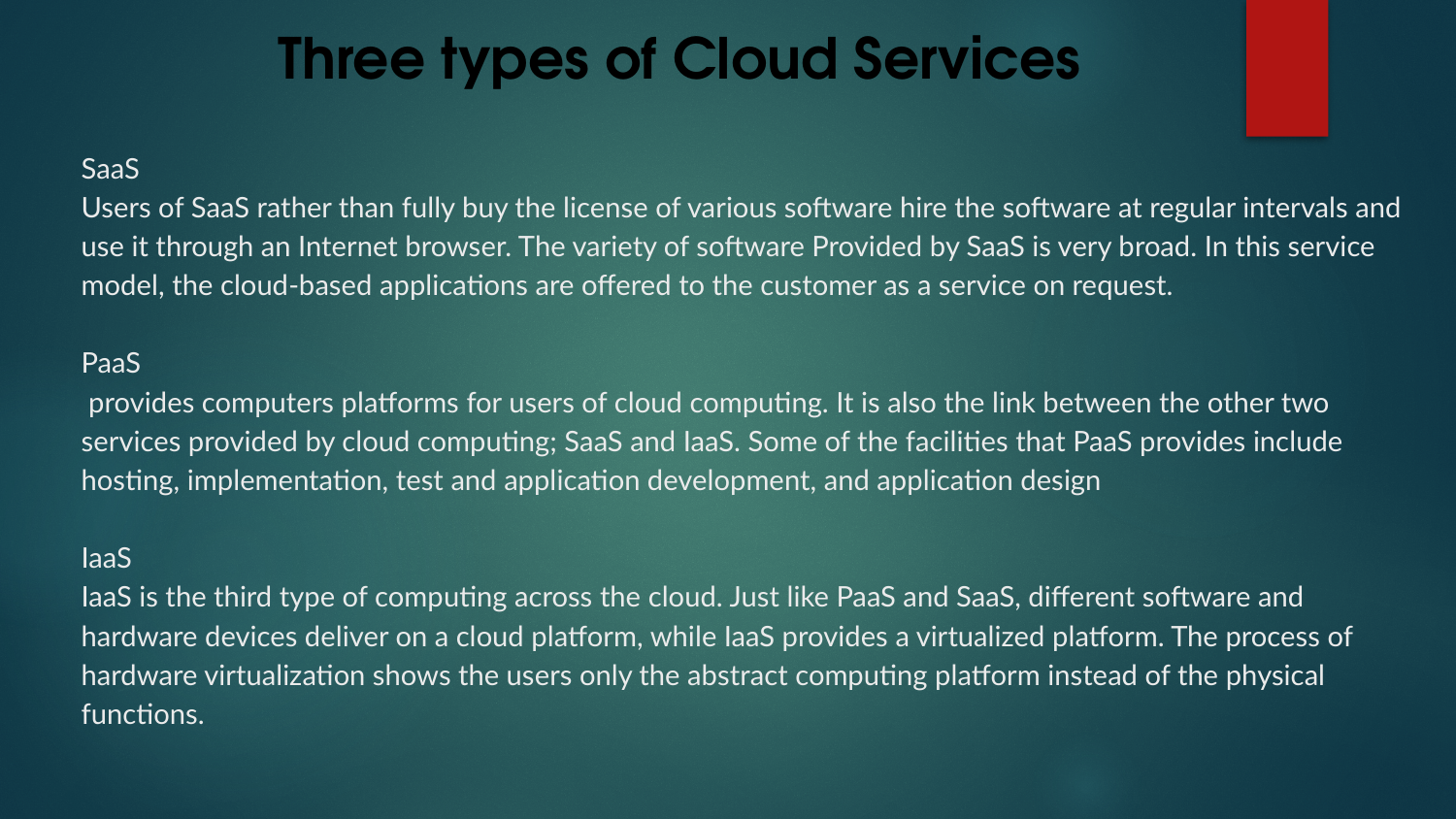

Three types of Cloud Services
SaaS
Users of SaaS rather than fully buy the license of various software hire the software at regular intervals and use it through an Internet browser. The variety of software Provided by SaaS is very broad. In this service model, the cloud-based applications are offered to the customer as a service on request.
PaaS
 provides computers platforms for users of cloud computing. It is also the link between the other two services provided by cloud computing; SaaS and IaaS. Some of the facilities that PaaS provides include hosting, implementation, test and application development, and application design
IaaS
IaaS is the third type of computing across the cloud. Just like PaaS and SaaS, different software and hardware devices deliver on a cloud platform, while IaaS provides a virtualized platform. The process of hardware virtualization shows the users only the abstract computing platform instead of the physical functions.